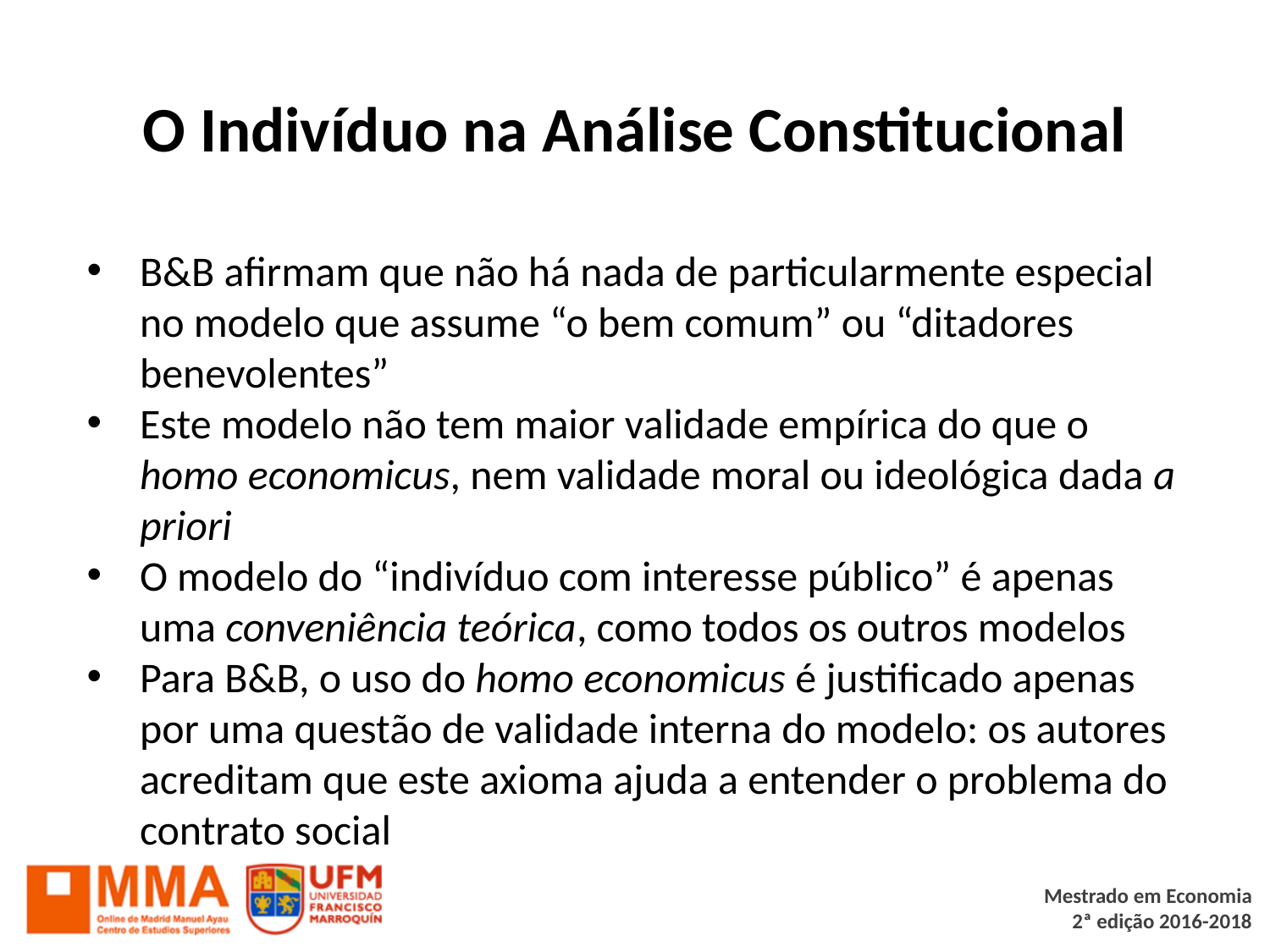

# O Indivíduo na Análise Constitucional
B&B afirmam que não há nada de particularmente especial no modelo que assume “o bem comum” ou “ditadores benevolentes”
Este modelo não tem maior validade empírica do que o homo economicus, nem validade moral ou ideológica dada a priori
O modelo do “indivíduo com interesse público” é apenas uma conveniência teórica, como todos os outros modelos
Para B&B, o uso do homo economicus é justificado apenas por uma questão de validade interna do modelo: os autores acreditam que este axioma ajuda a entender o problema do contrato social